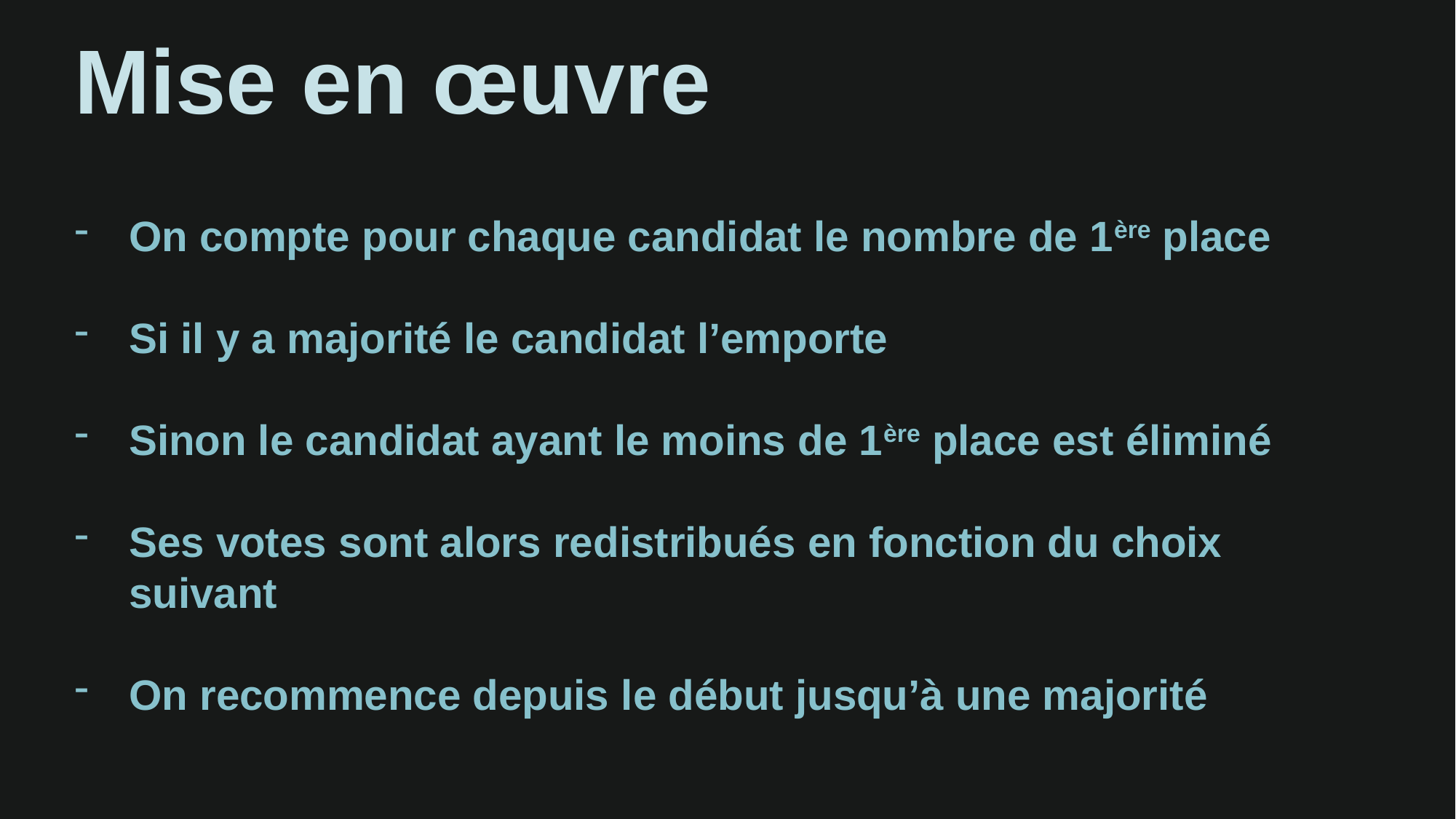

Mise en œuvre
On compte pour chaque candidat le nombre de 1ère place

Si il y a majorité le candidat l’emporte

Sinon le candidat ayant le moins de 1ère place est éliminé

Ses votes sont alors redistribués en fonction du choix suivant

On recommence depuis le début jusqu’à une majorité